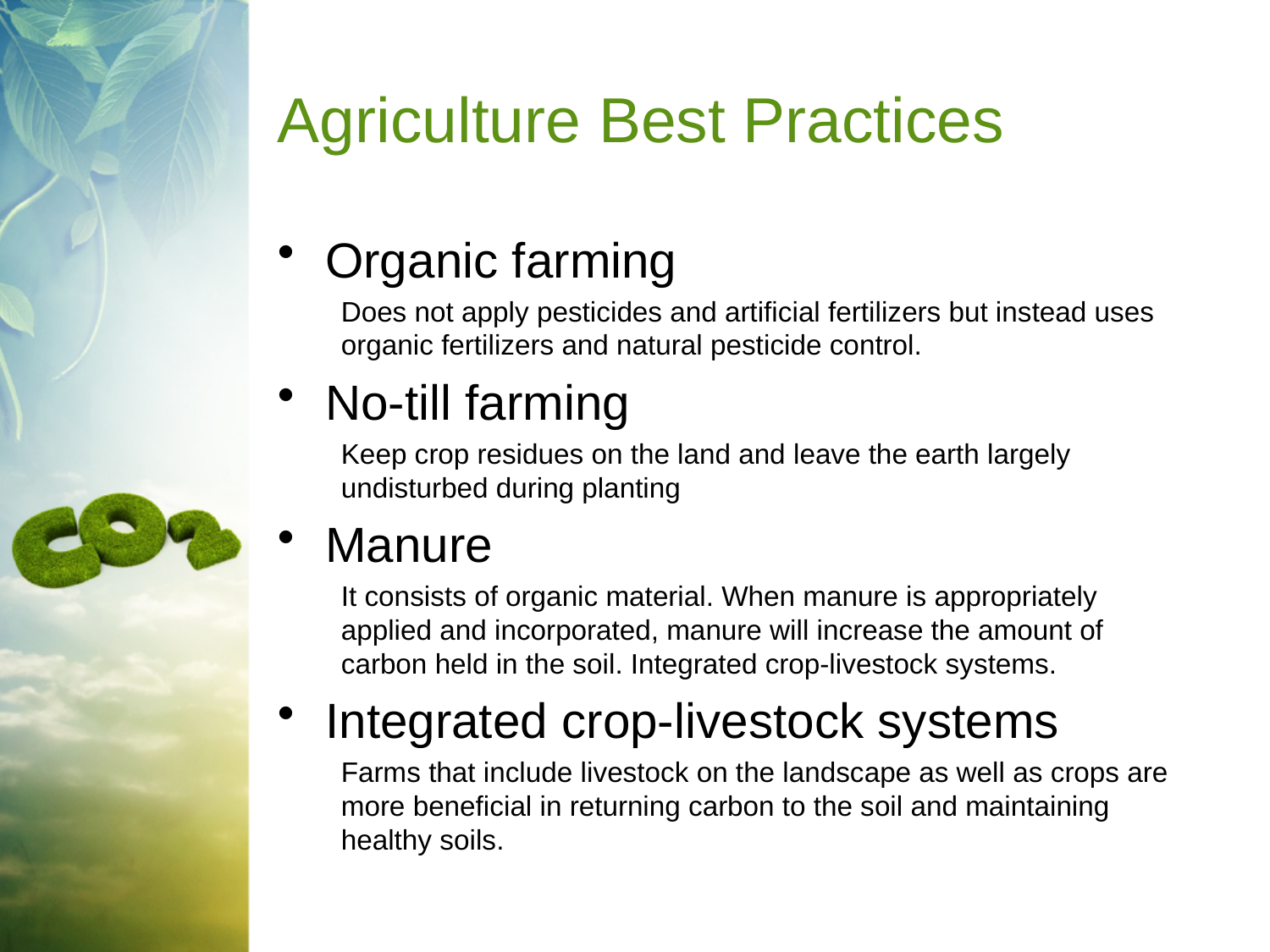

# Agriculture Best Practices
Organic farming
Does not apply pesticides and artificial fertilizers but instead uses organic fertilizers and natural pesticide control.
No-till farming
Keep crop residues on the land and leave the earth largely undisturbed during planting
Manure
It consists of organic material. When manure is appropriately applied and incorporated, manure will increase the amount of carbon held in the soil. Integrated crop-livestock systems.
Integrated crop-livestock systems
Farms that include livestock on the landscape as well as crops are more beneficial in returning carbon to the soil and maintaining healthy soils.